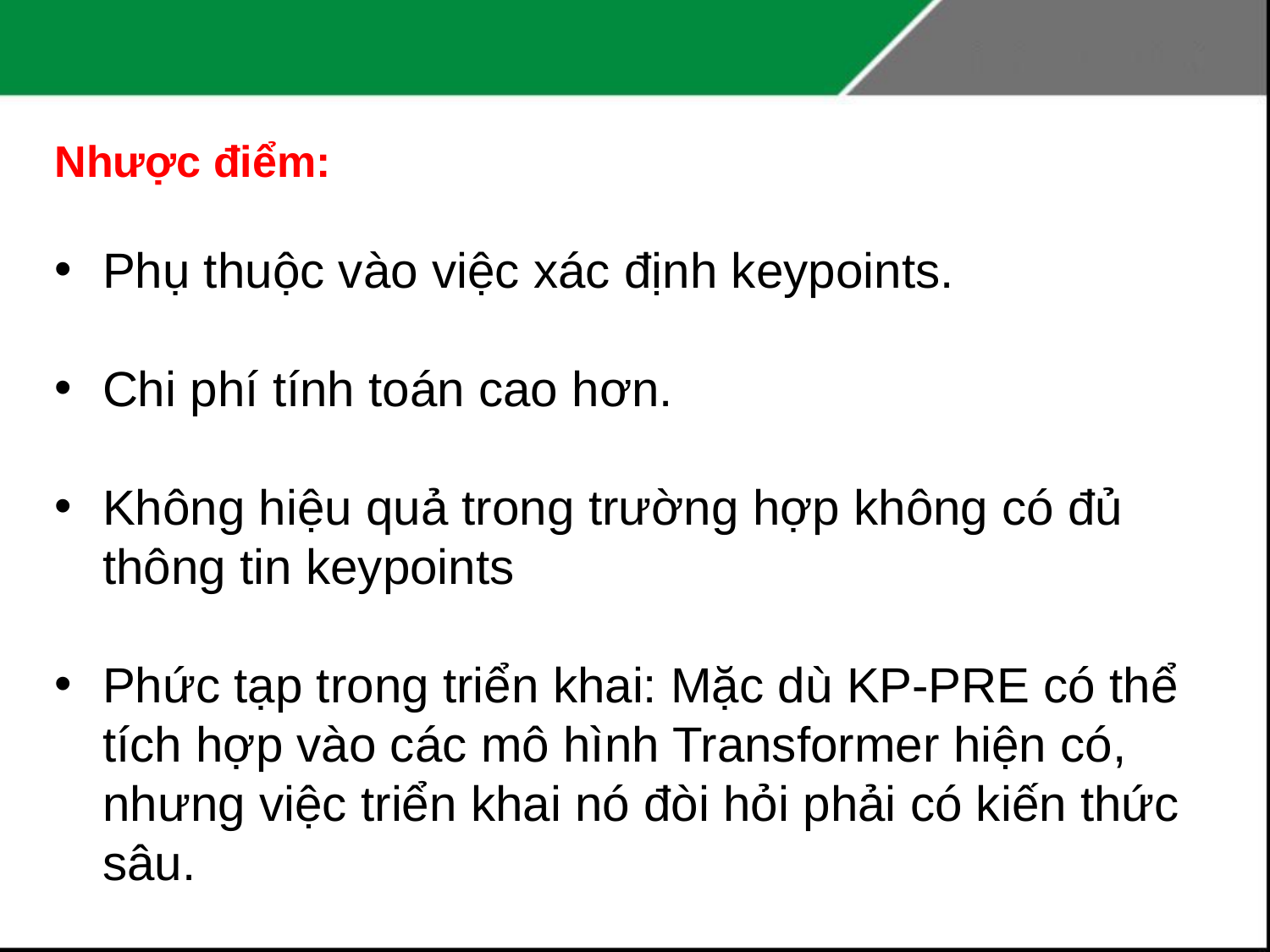

Nhược điểm:

Phụ thuộc vào việc xác định keypoints.

Chi phí tính toán cao hơn.

Không hiệu quả trong trường hợp không có đủ thông tin keypoints

Phức tạp trong triển khai: Mặc dù KP-PRE có thể tích hợp vào các mô hình Transformer hiện có, nhưng việc triển khai nó đòi hỏi phải có kiến thức sâu.